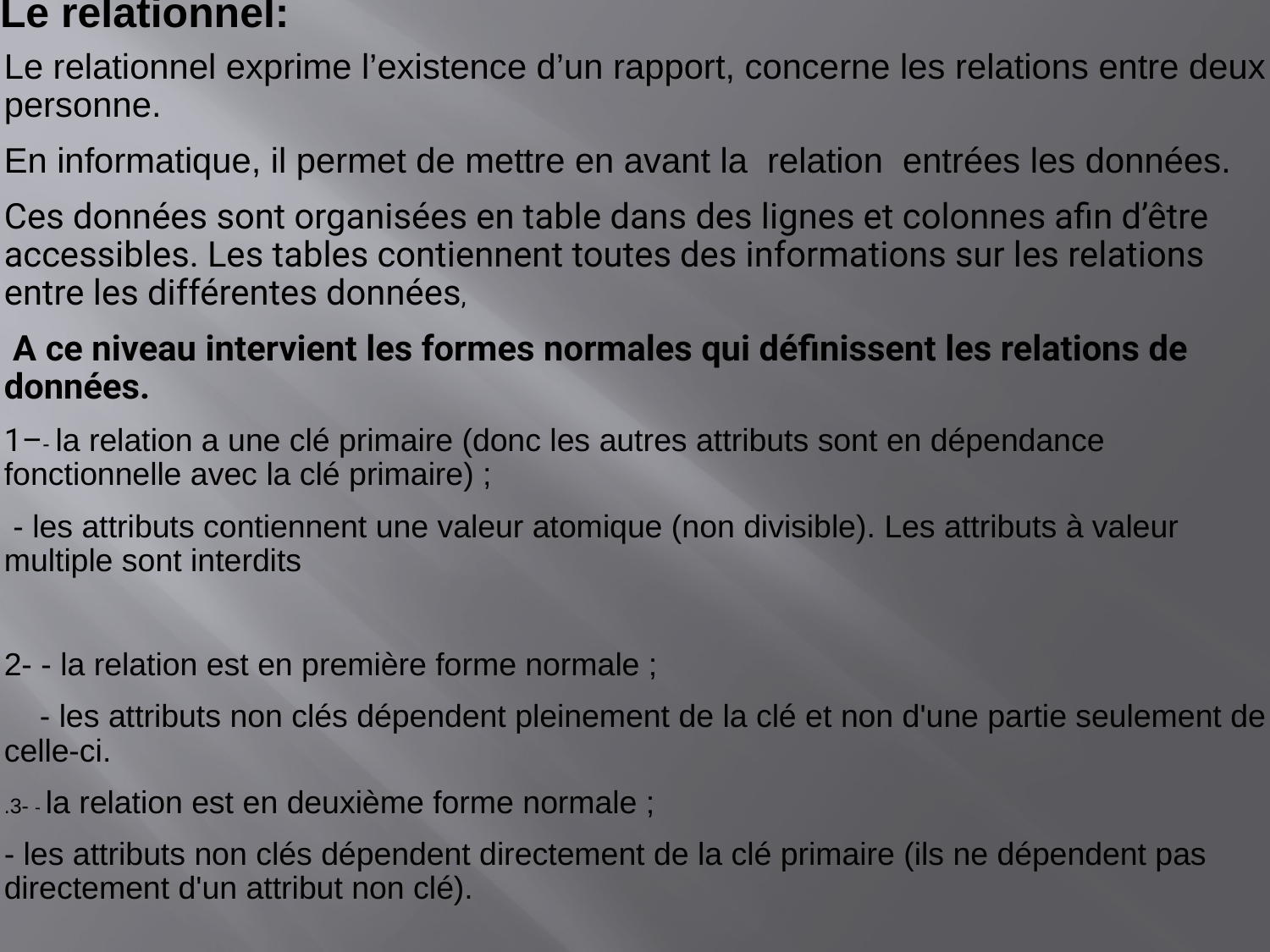

# Le relationnel:
Le relationnel exprime l’existence d’un rapport, concerne les relations entre deux personne.
En informatique, il permet de mettre en avant la  relation  entrées les données.
Ces données sont organisées en table dans des lignes et colonnes afin d’être accessibles. Les tables contiennent toutes des informations sur les relations entre les différentes données,
 A ce niveau intervient les formes normales qui définissent les relations de données.
1–- la relation a une clé primaire (donc les autres attributs sont en dépendance fonctionnelle avec la clé primaire) ;
 - les attributs contiennent une valeur atomique (non divisible). Les attributs à valeur multiple sont interdits

2- - la relation est en première forme normale ;
    - les attributs non clés dépendent pleinement de la clé et non d'une partie seulement de celle-ci.
.3- - la relation est en deuxième forme normale ;
- les attributs non clés dépendent directement de la clé primaire (ils ne dépendent pas directement d'un attribut non clé).